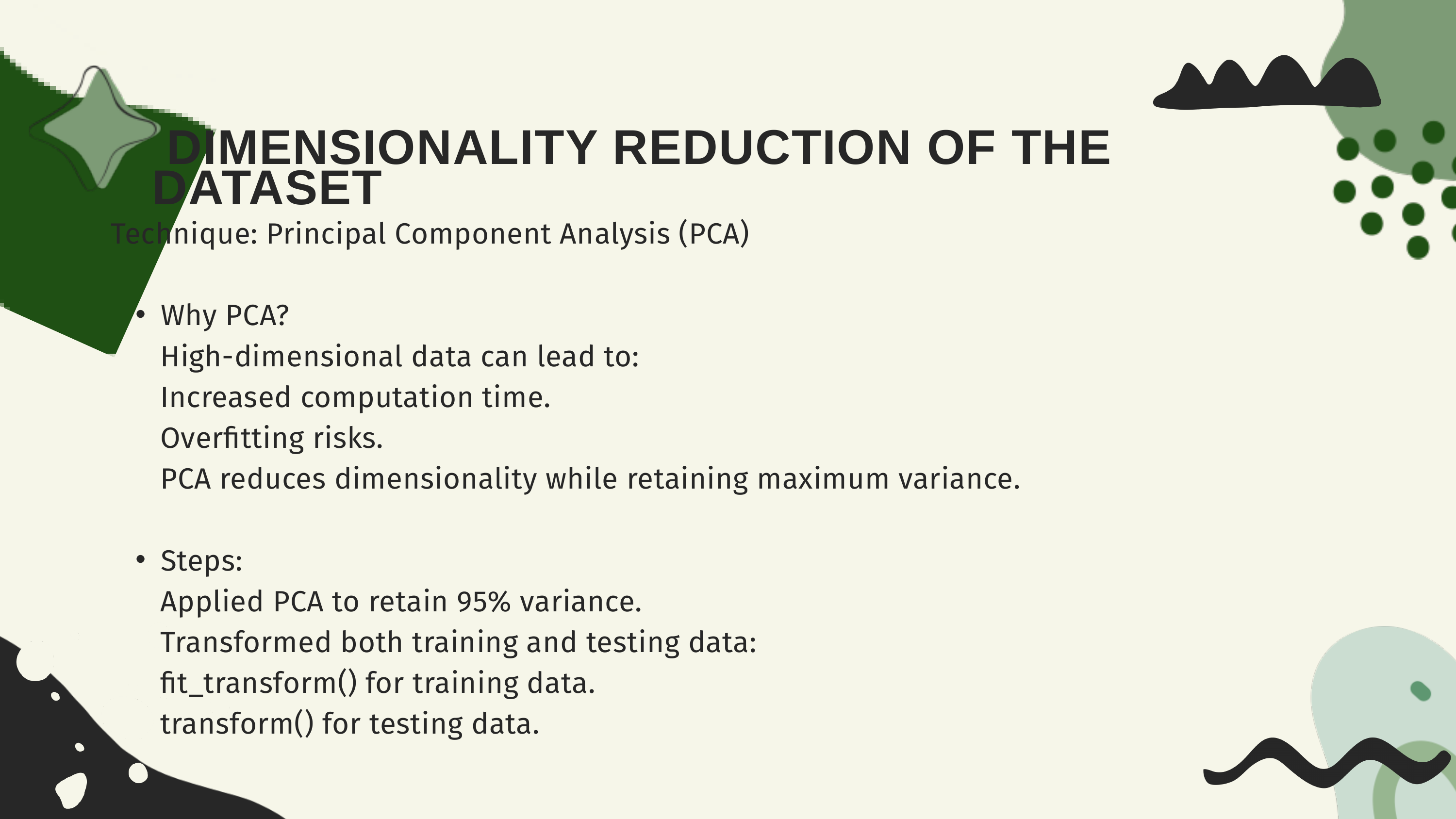

DIMENSIONALITY REDUCTION OF THE DATASET
Technique: Principal Component Analysis (PCA)

Why PCA?
      High-dimensional data can lead to:
      Increased computation time.
      Overfitting risks.
      PCA reduces dimensionality while retaining maximum variance.

Steps:
      Applied PCA to retain 95% variance.
      Transformed both training and testing data:
      fit_transform() for training data.
      transform() for testing data.